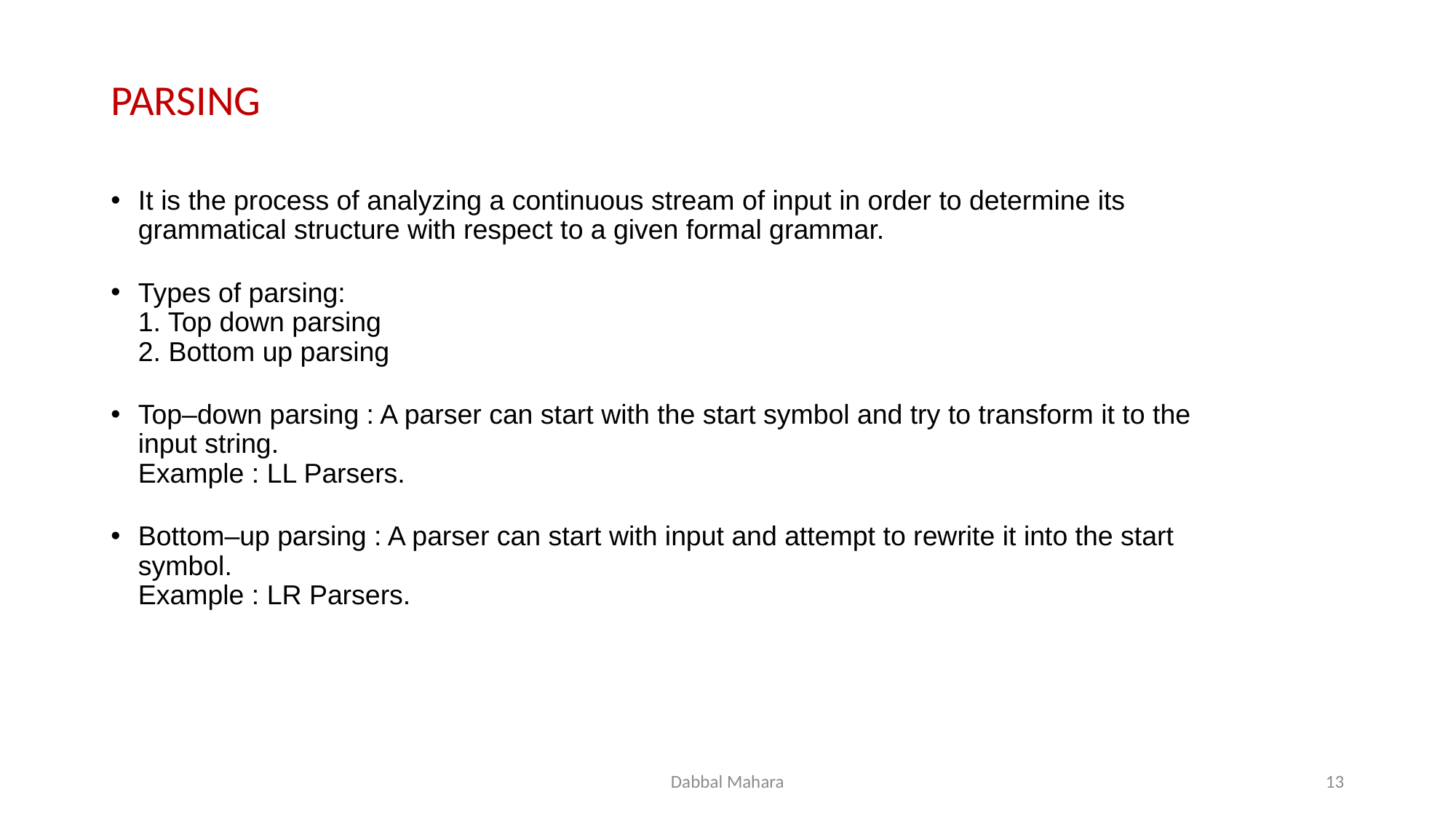

# PARSING
It is the process of analyzing a continuous stream of input in order to determine its grammatical structure with respect to a given formal grammar.
Types of parsing:
1. Top down parsing
2. Bottom up parsing
Top–down parsing : A parser can start with the start symbol and try to transform it to the
input string.
Example : LL Parsers.
Bottom–up parsing : A parser can start with input and attempt to rewrite it into the start
symbol.
Example : LR Parsers.
Dabbal Mahara
13